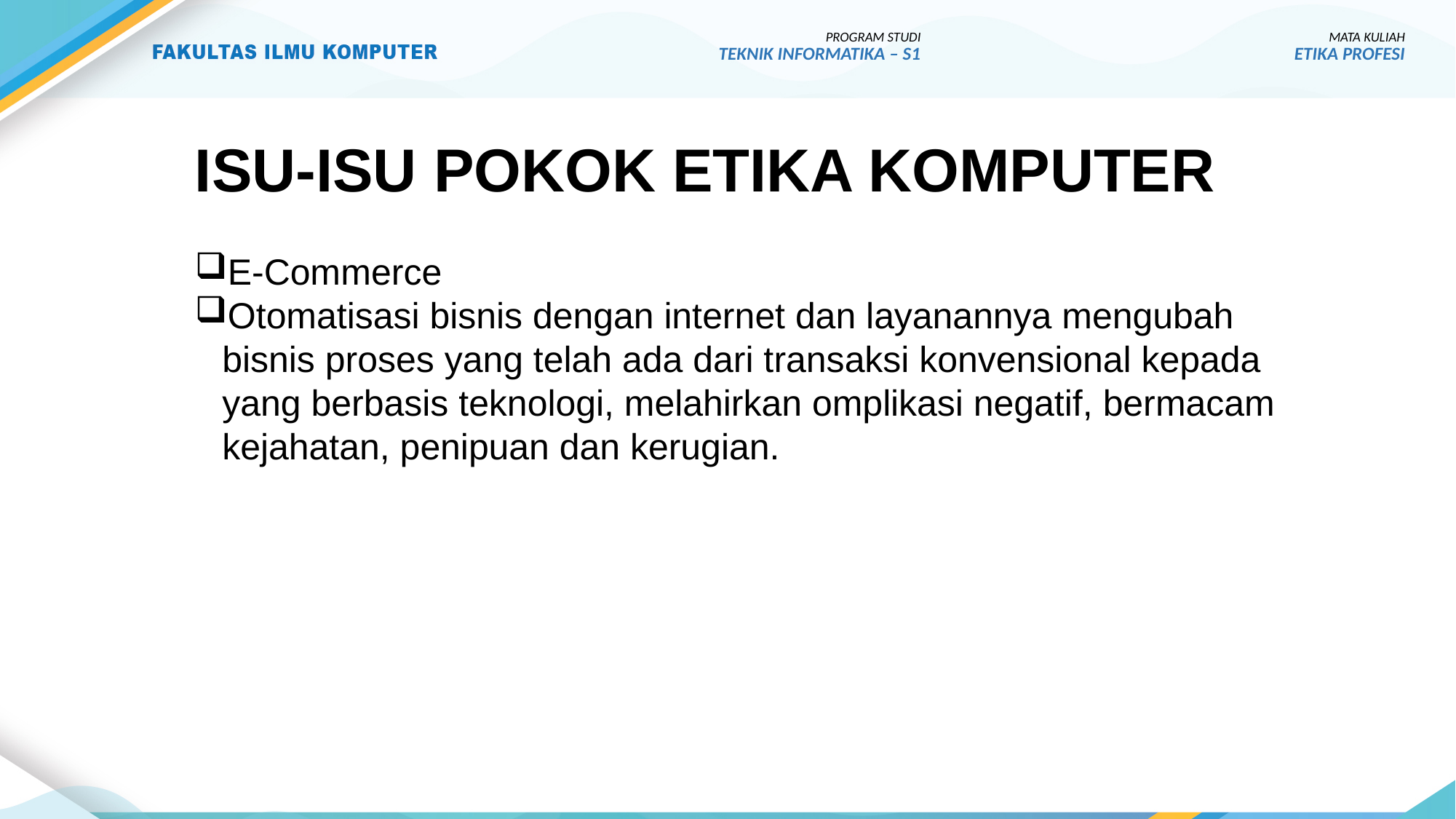

PROGRAM STUDI
TEKNIK INFORMATIKA – S1
MATA KULIAH
ETIKA PROFESI
# ISU-ISU POKOK ETIKA KOMPUTER
E-Commerce
Otomatisasi bisnis dengan internet dan layanannya mengubah bisnis proses yang telah ada dari transaksi konvensional kepada yang berbasis teknologi, melahirkan omplikasi negatif, bermacam kejahatan, penipuan dan kerugian.